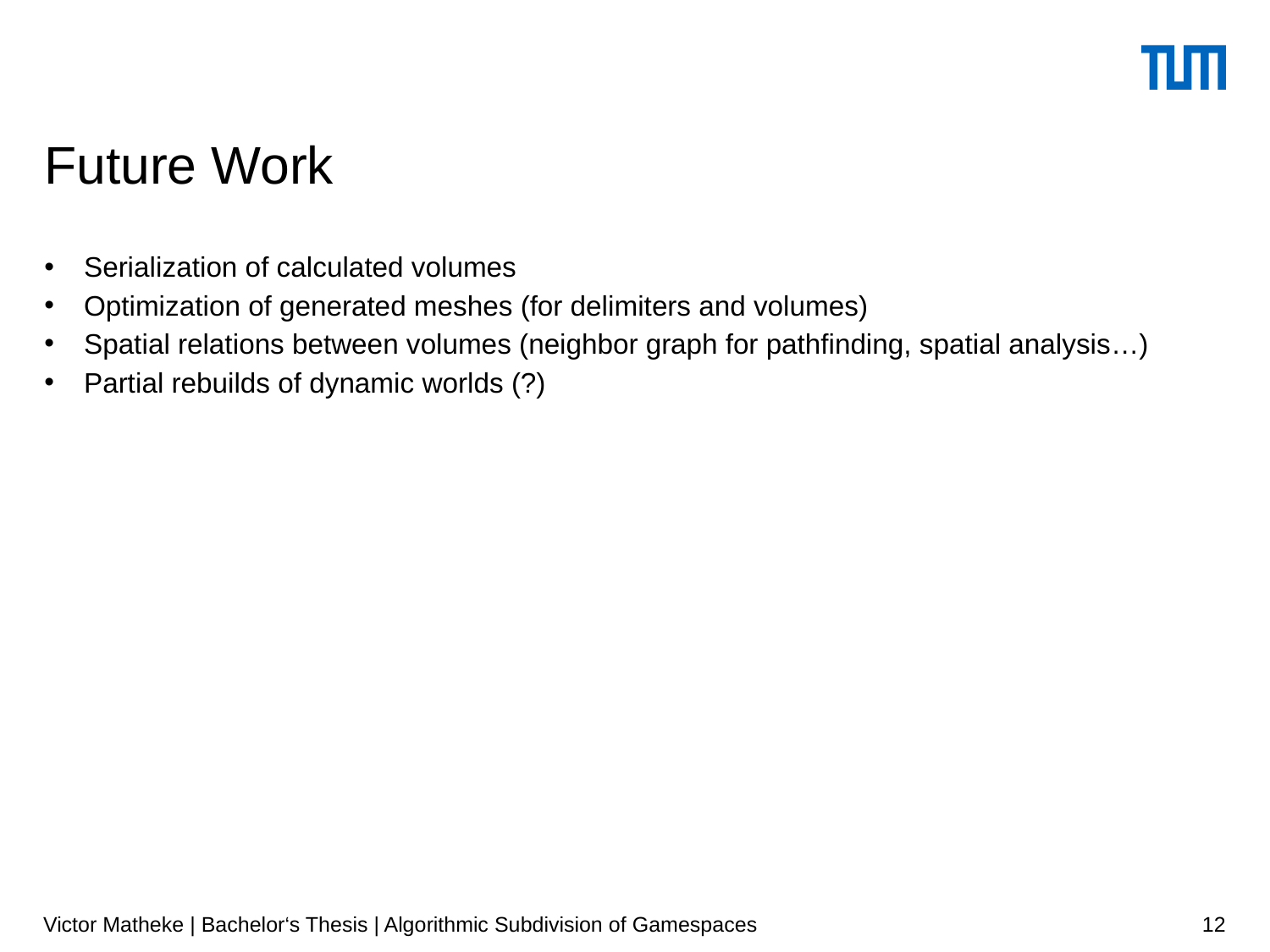

# Future Work
Serialization of calculated volumes
Optimization of generated meshes (for delimiters and volumes)
Spatial relations between volumes (neighbor graph for pathfinding, spatial analysis…)
Partial rebuilds of dynamic worlds (?)
Victor Matheke | Bachelor‘s Thesis | Algorithmic Subdivision of Gamespaces
12